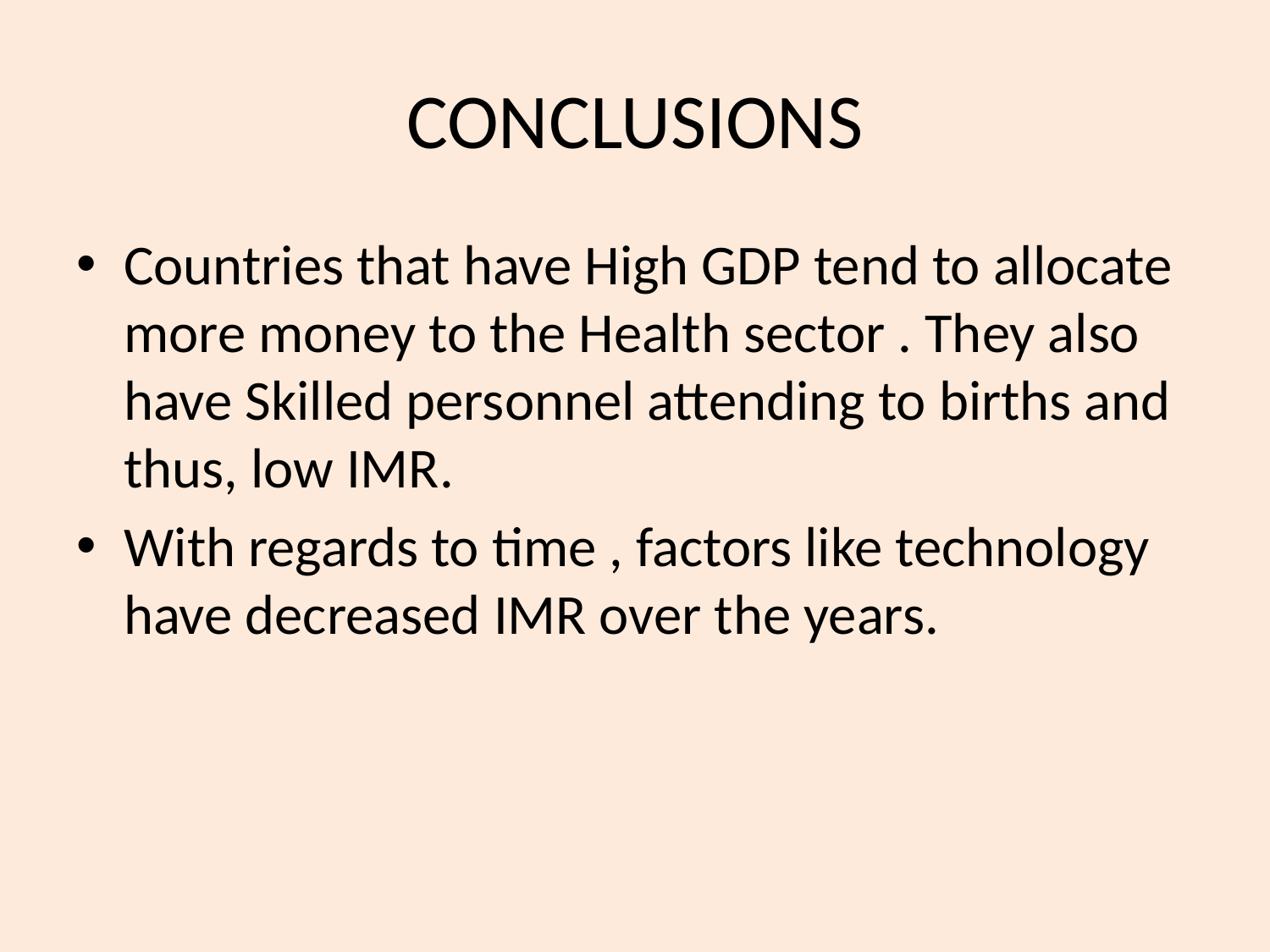

# CONCLUSIONS
Countries that have High GDP tend to allocate more money to the Health sector . They also have Skilled personnel attending to births and thus, low IMR.
With regards to time , factors like technology have decreased IMR over the years.